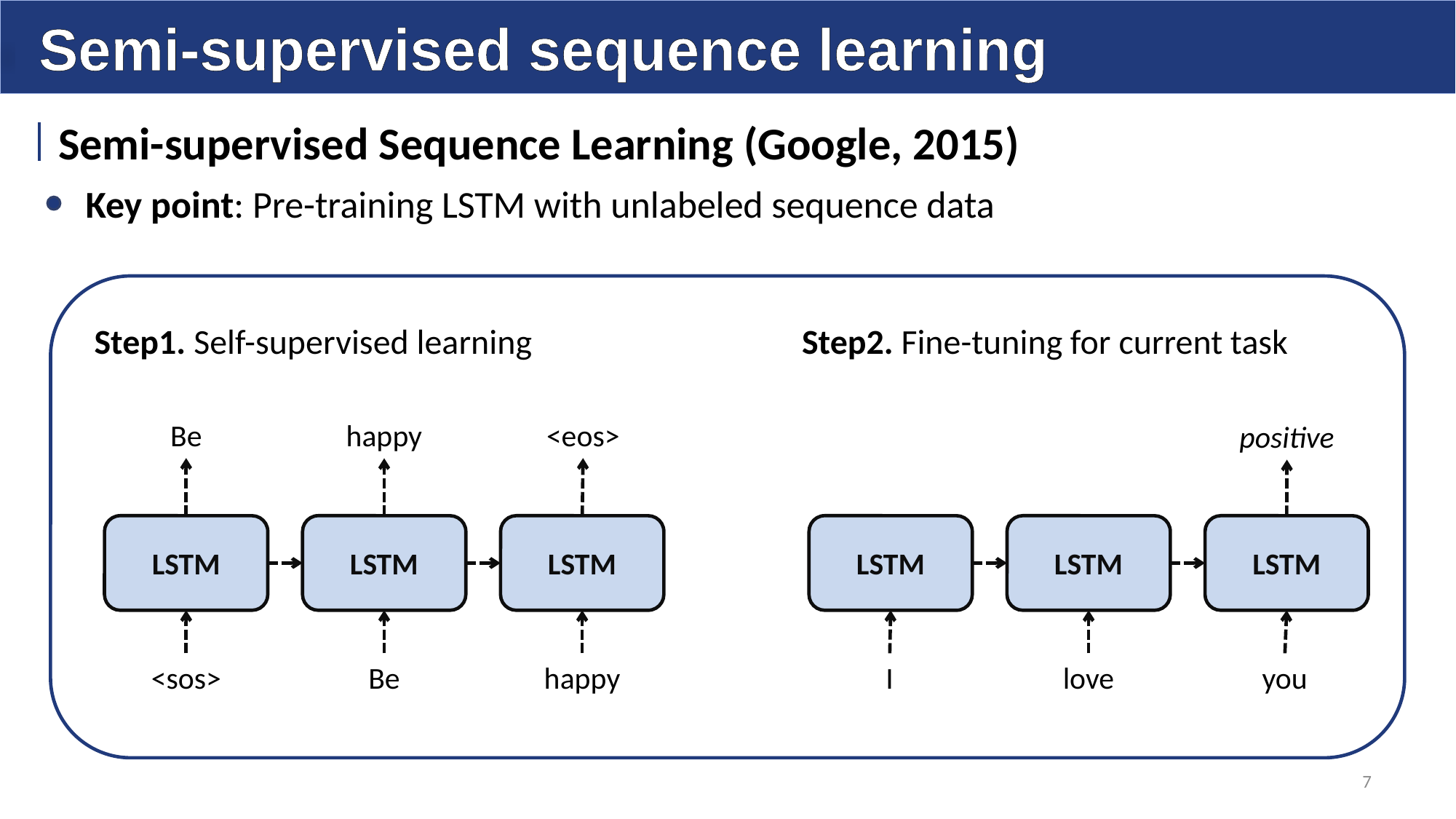

Semi-supervised sequence learning
Semi-supervised Sequence Learning (Google, 2015)
Key point: Pre-training LSTM with unlabeled sequence data

Step1. Self-supervised learning
Step2. Fine-tuning for current task
Be
<eos>
happy
LSTM
LSTM
LSTM
Be
<sos>
happy
positive
LSTM
LSTM
LSTM
love
I
you
7